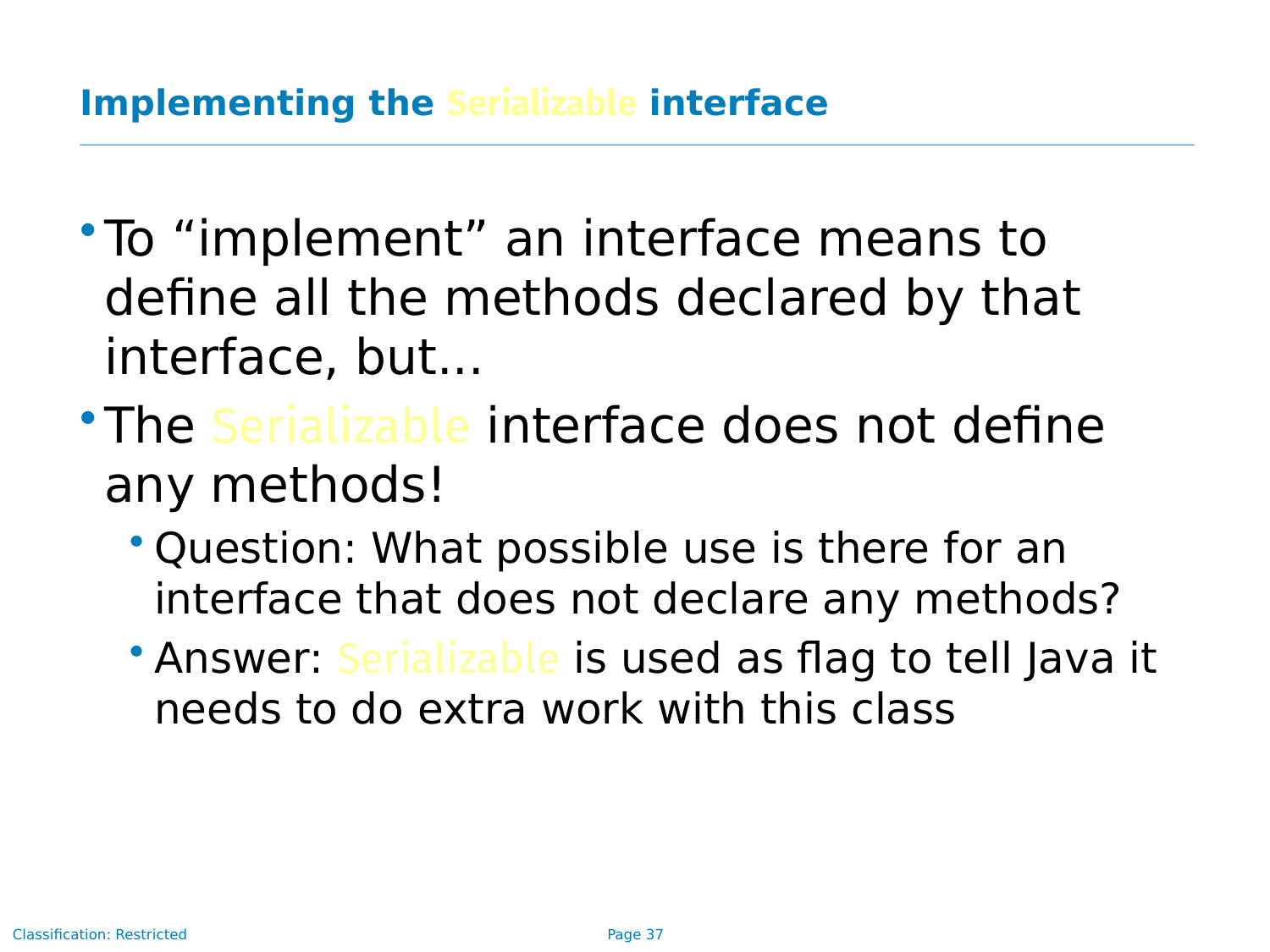

# Implementing the Serializable interface
To “implement” an interface means to define all the methods declared by that interface, but...
The Serializable interface does not define any methods!
Question: What possible use is there for an interface that does not declare any methods?
Answer: Serializable is used as flag to tell Java it needs to do extra work with this class